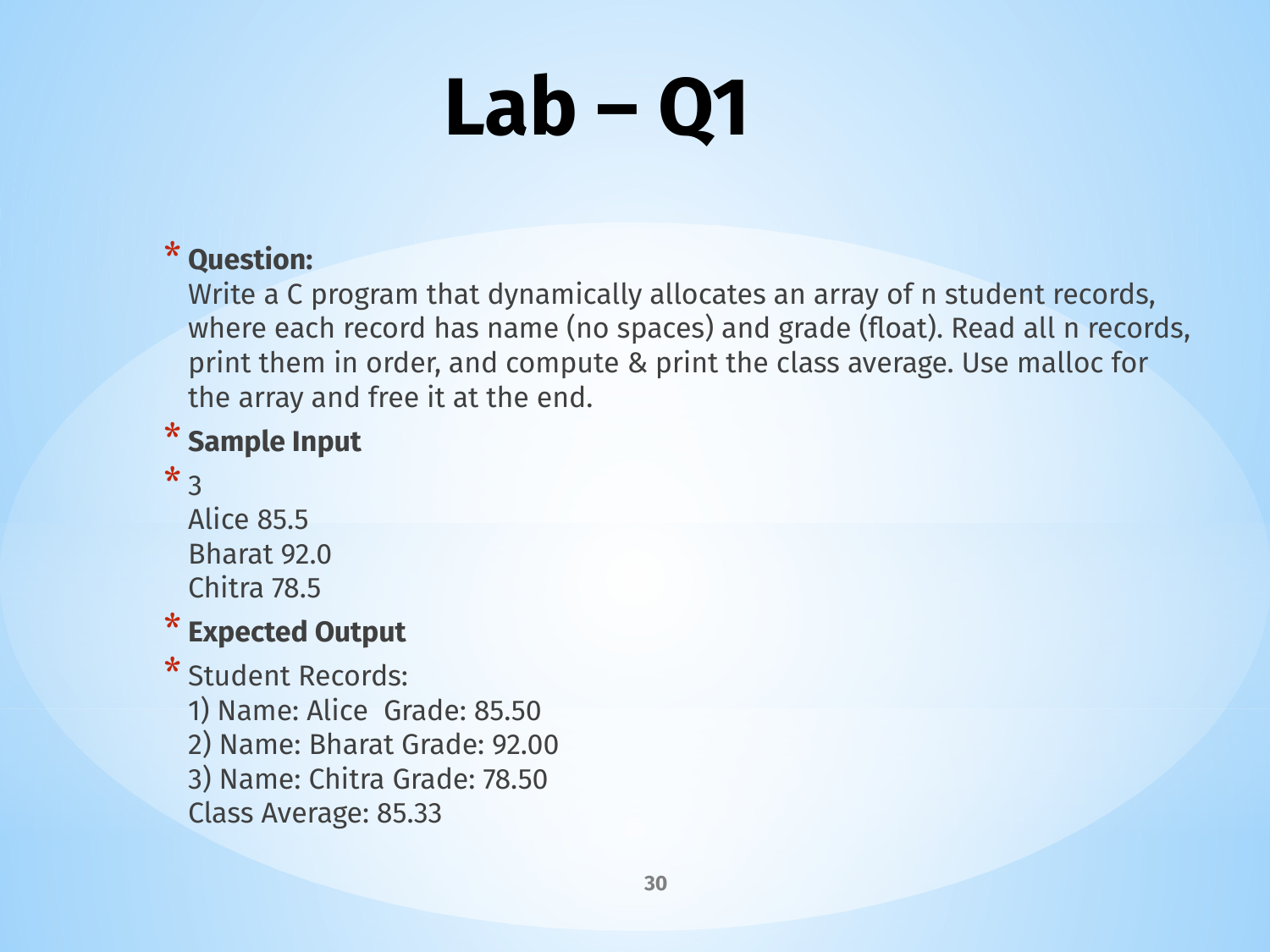

# Lab – Q1
Question:
Write a C program that dynamically allocates an array of n student records, where each record has name (no spaces) and grade (float). Read all n records, print them in order, and compute & print the class average. Use malloc for the array and free it at the end.
Sample Input
3
Alice 85.5
Bharat 92.0
Chitra 78.5
Expected Output
Student Records:
1) Name: Alice  Grade: 85.50
2) Name: Bharat Grade: 92.00
3) Name: Chitra Grade: 78.50
Class Average: 85.33

30